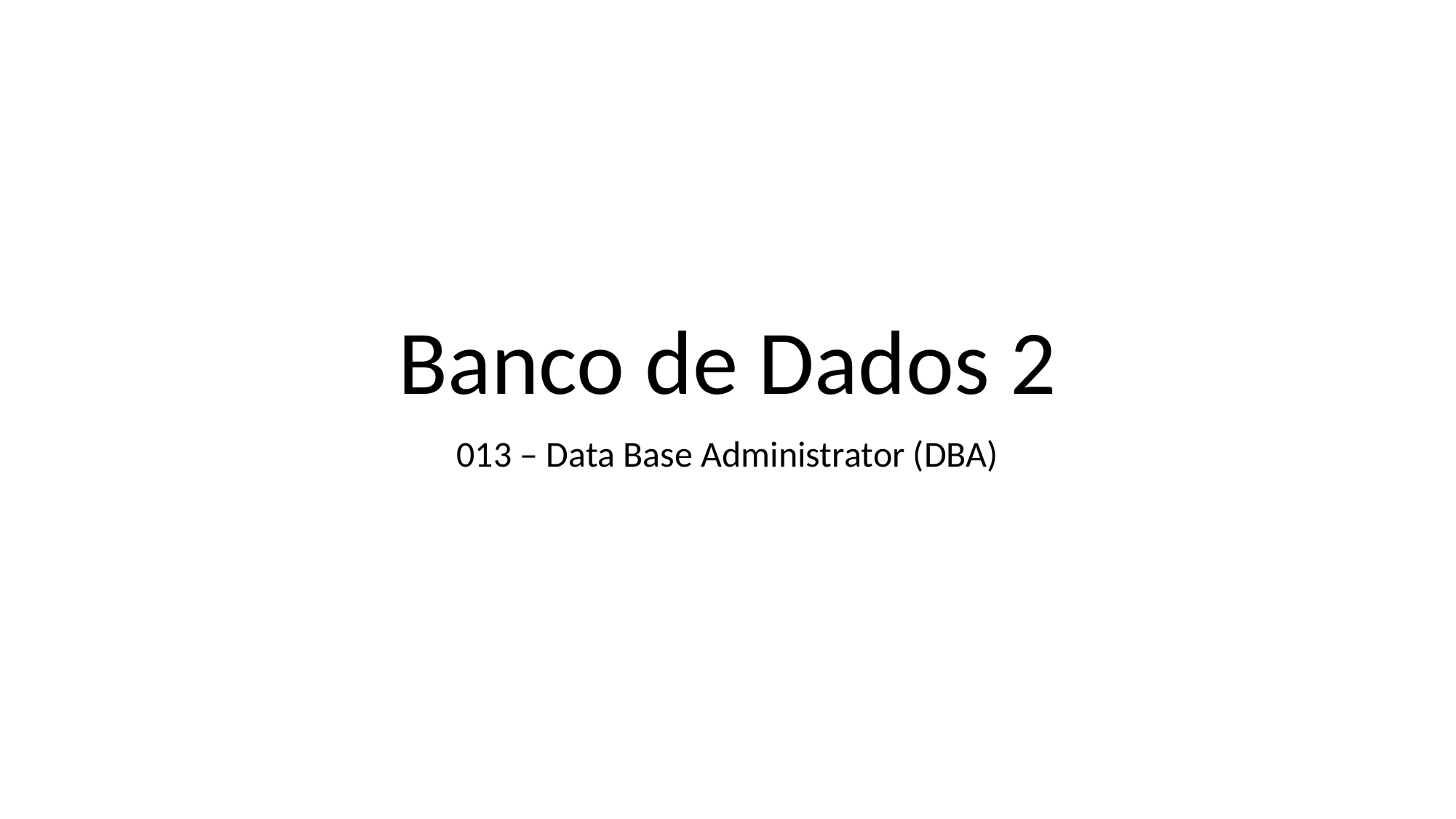

# Banco de Dados 2
013 – Data Base Administrator (DBA)